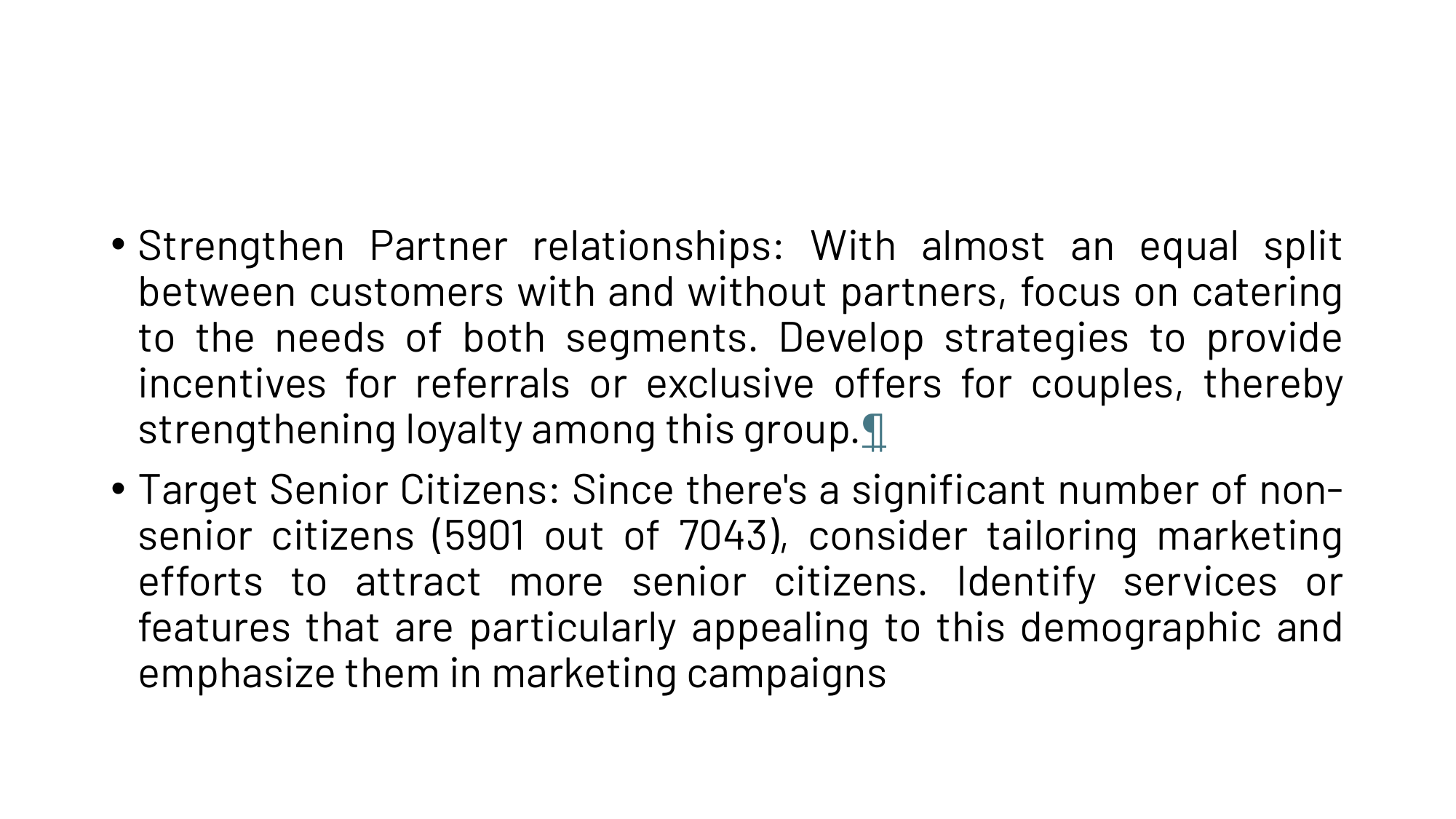

Strengthen Partner relationships: With almost an equal split between customers with and without partners, focus on catering to the needs of both segments. Develop strategies to provide incentives for referrals or exclusive offers for couples, thereby strengthening loyalty among this group.¶
Target Senior Citizens: Since there's a significant number of non-senior citizens (5901 out of 7043), consider tailoring marketing efforts to attract more senior citizens. Identify services or features that are particularly appealing to this demographic and emphasize them in marketing campaigns